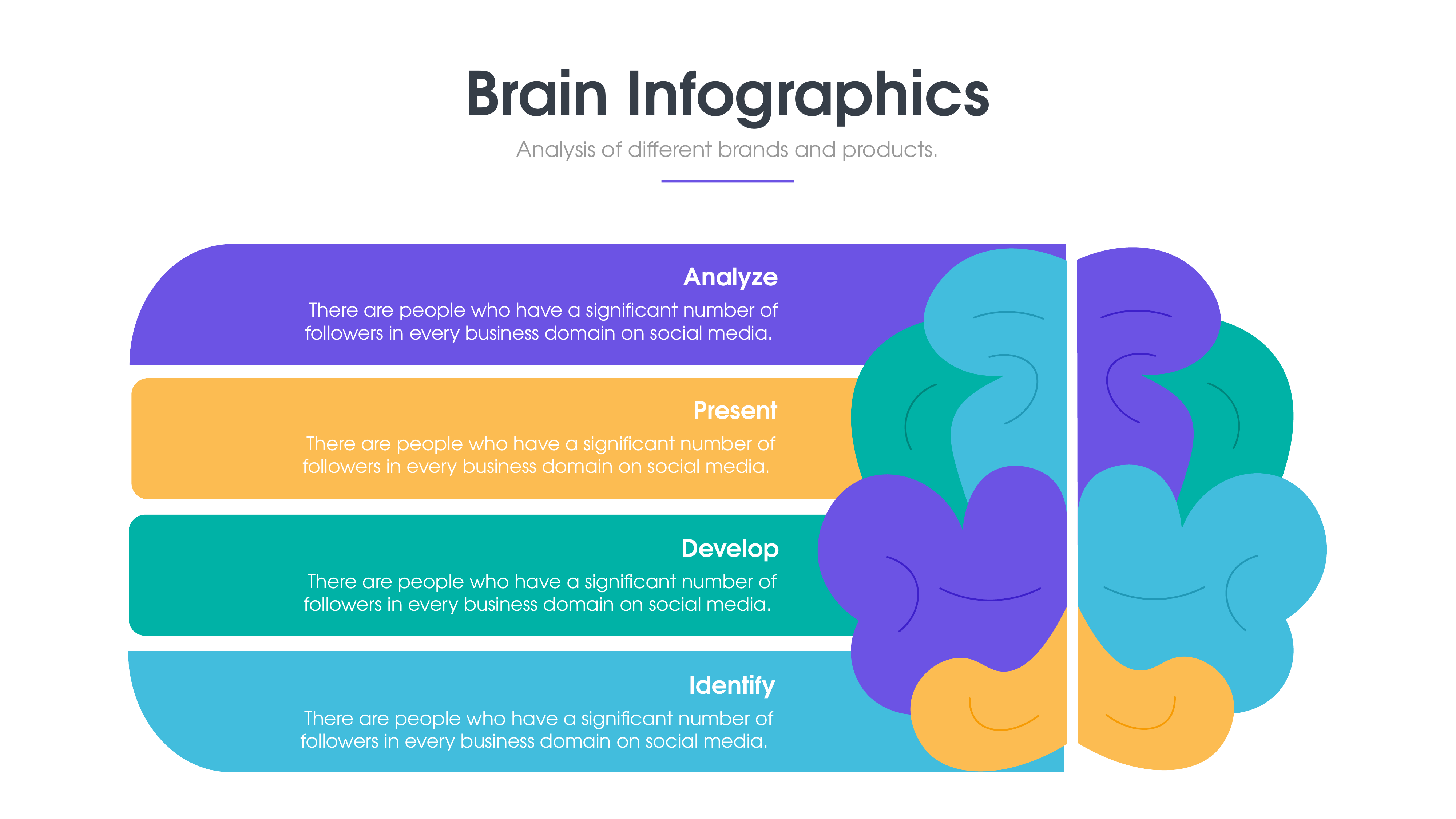

Brain Infographics
Analysis of different brands and products.

Analyze
There are people who have a significant number of followers in every business domain on social media.

Present
There are people who have a significant number of followers in every business domain on social media.

Develop
There are people who have a significant number of followers in every business domain on social media.

Identify
There are people who have a significant number of followers in every business domain on social media.